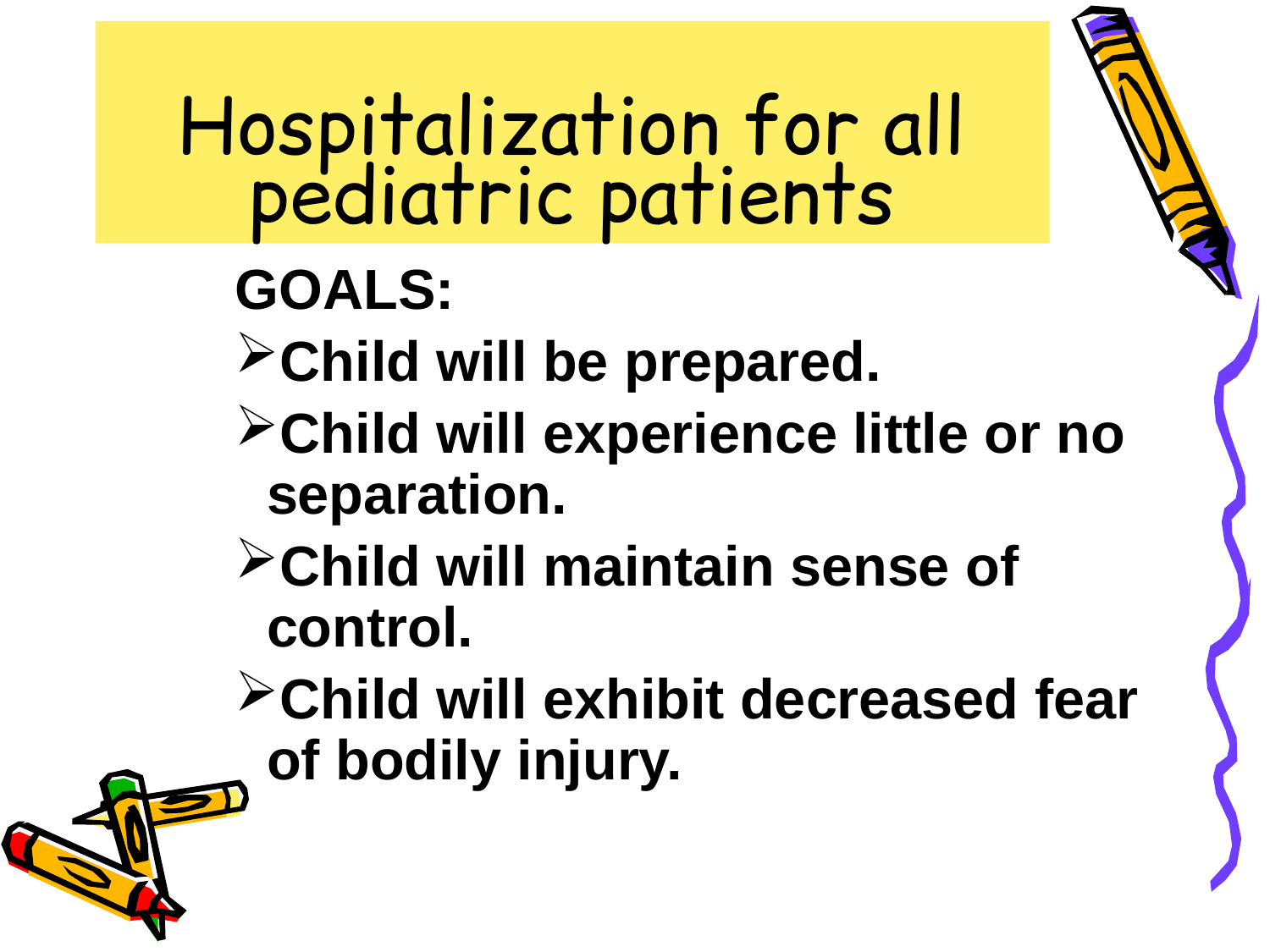

# Hospitalization for all pediatric patients
GOALS:
Child will be prepared.
Child will experience little or no separation.
Child will maintain sense of control.
Child will exhibit decreased fear of bodily injury.